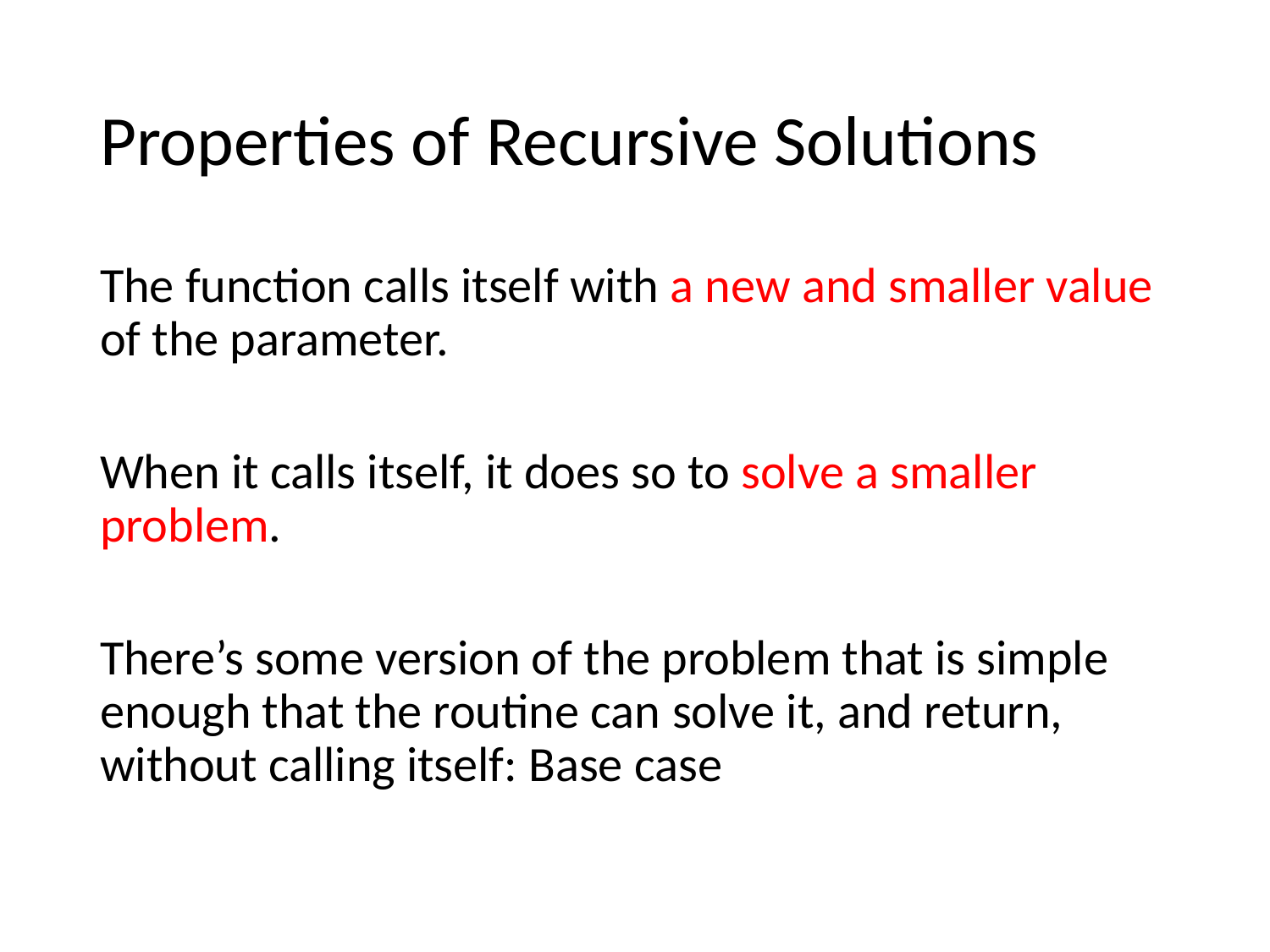

# Properties of Recursive Solutions
The function calls itself with a new and smaller value of the parameter.

When it calls itself, it does so to solve a smaller problem.

There’s some version of the problem that is simple enough that the routine can solve it, and return, without calling itself: Base case